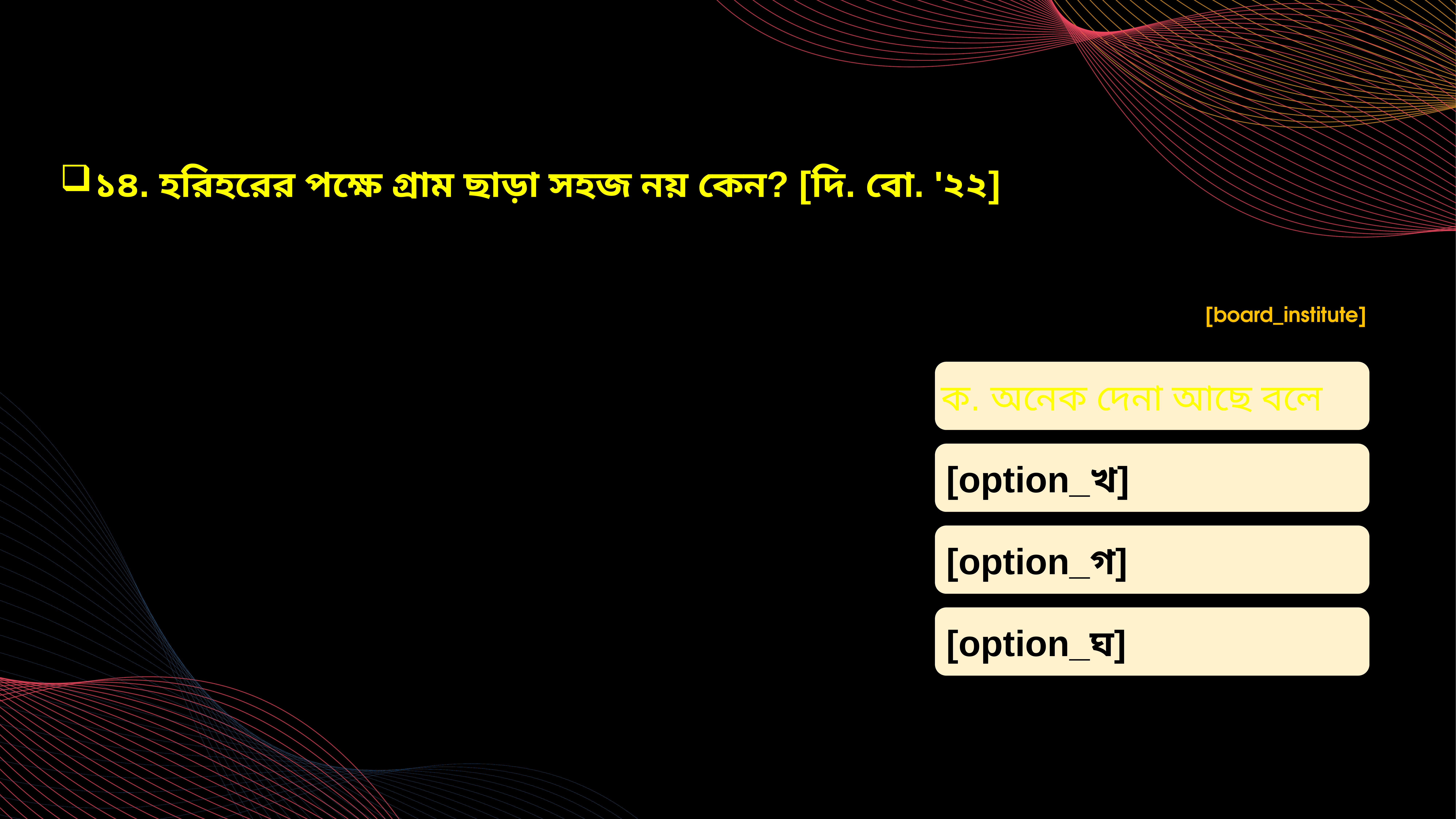

১৪. হরিহরের পক্ষে গ্রাম ছাড়া সহজ নয় কেন? [দি. বো. '২২]
[board_institute]
ক. অনেক দেনা আছে বলে
[option_খ]
[option_গ]
[option_ঘ]